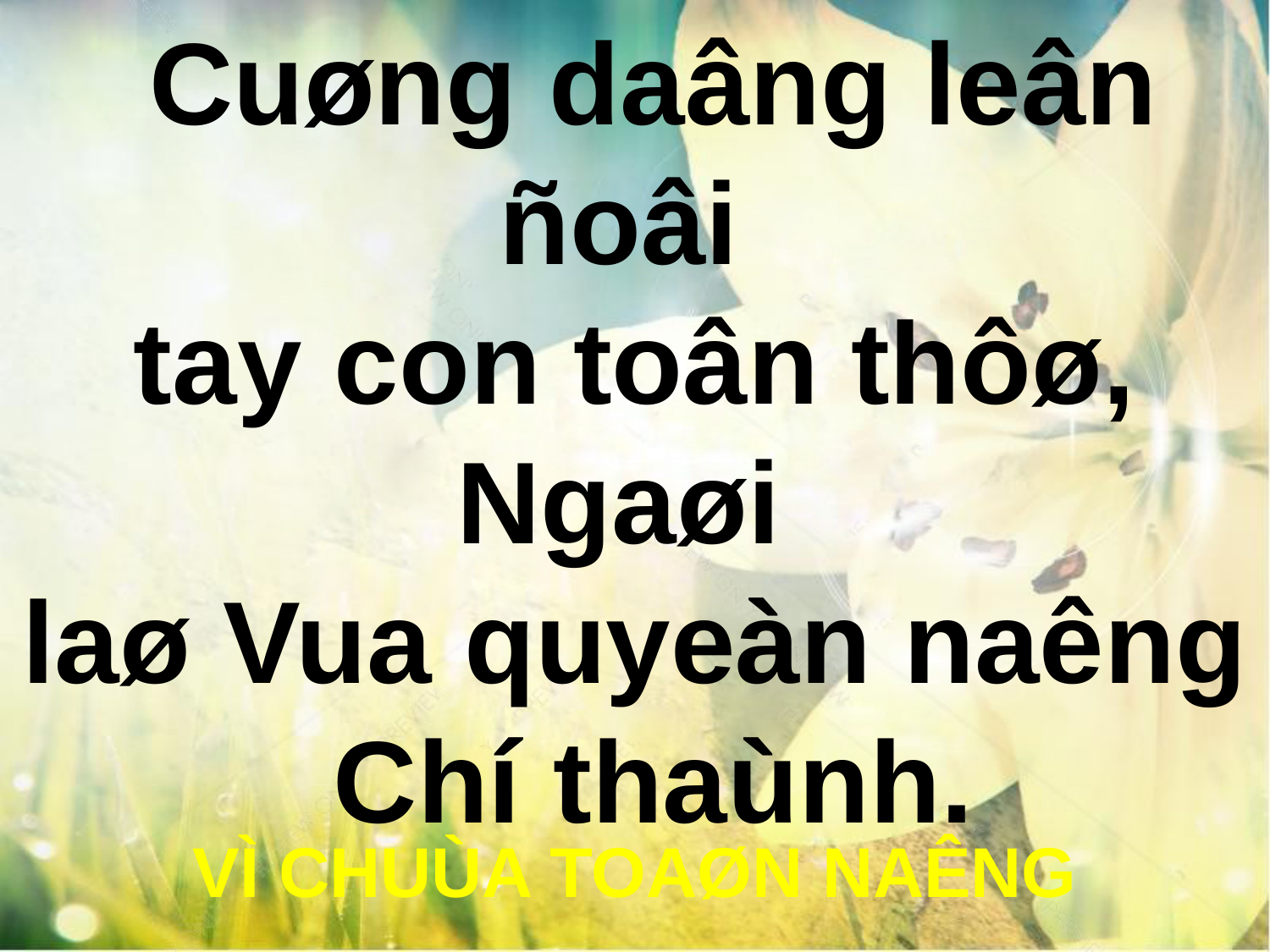

Cuøng daâng leân ñoâi
tay con toân thôø, Ngaøi
laø Vua quyeàn naêng
Chí thaùnh.
VÌ CHUÙA TOAØN NAÊNG